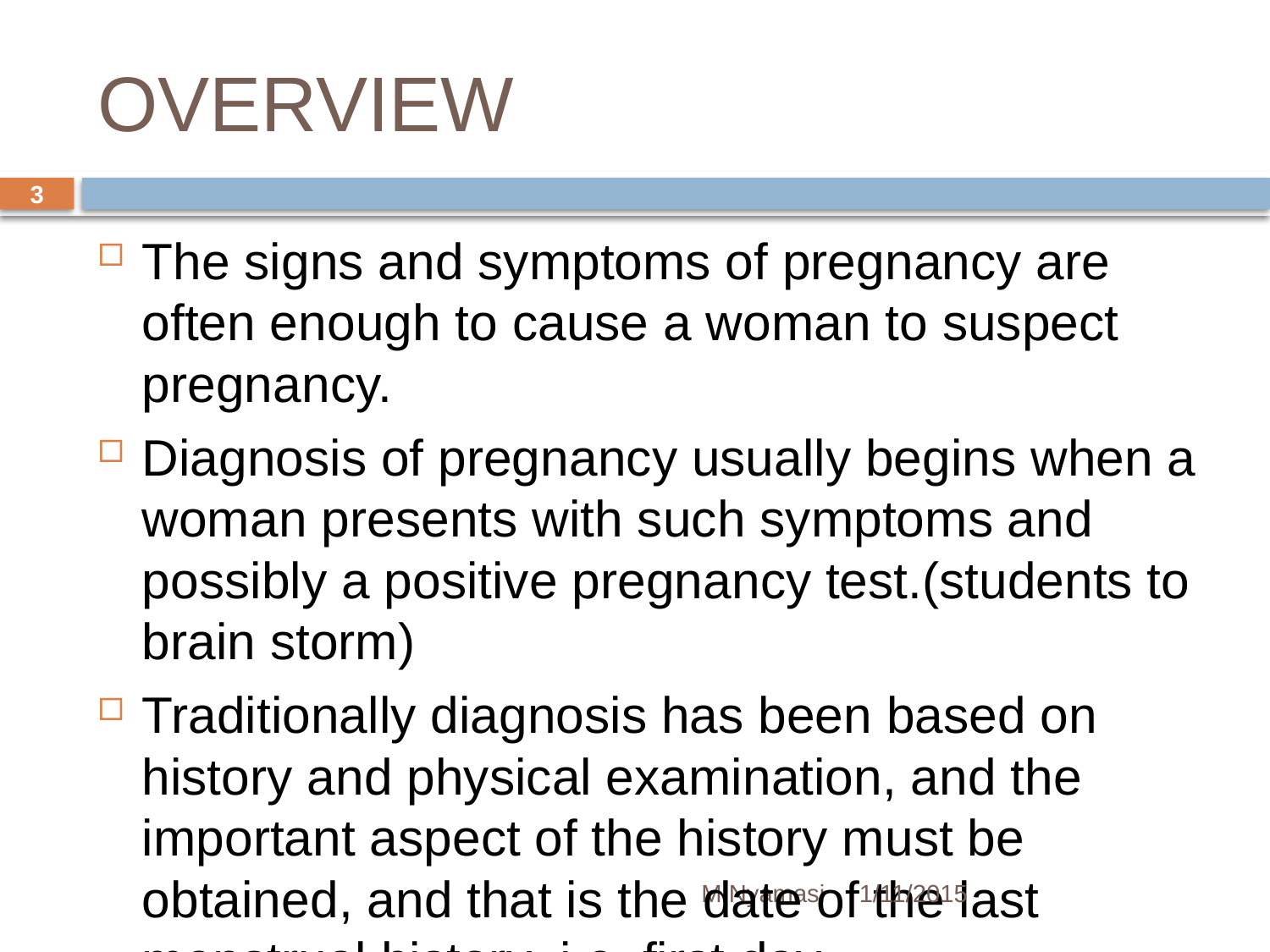

# OVERVIEW
3
The signs and symptoms of pregnancy are often enough to cause a woman to suspect pregnancy.
Diagnosis of pregnancy usually begins when a woman presents with such symptoms and  possibly a positive pregnancy test.(students to brain storm)
Traditionally diagnosis has been based on history and physical examination, and the important aspect of the history must be obtained, and that is the date of the last  menstrual history .i.e. first day.
M.Nyamasi
1/11/2015